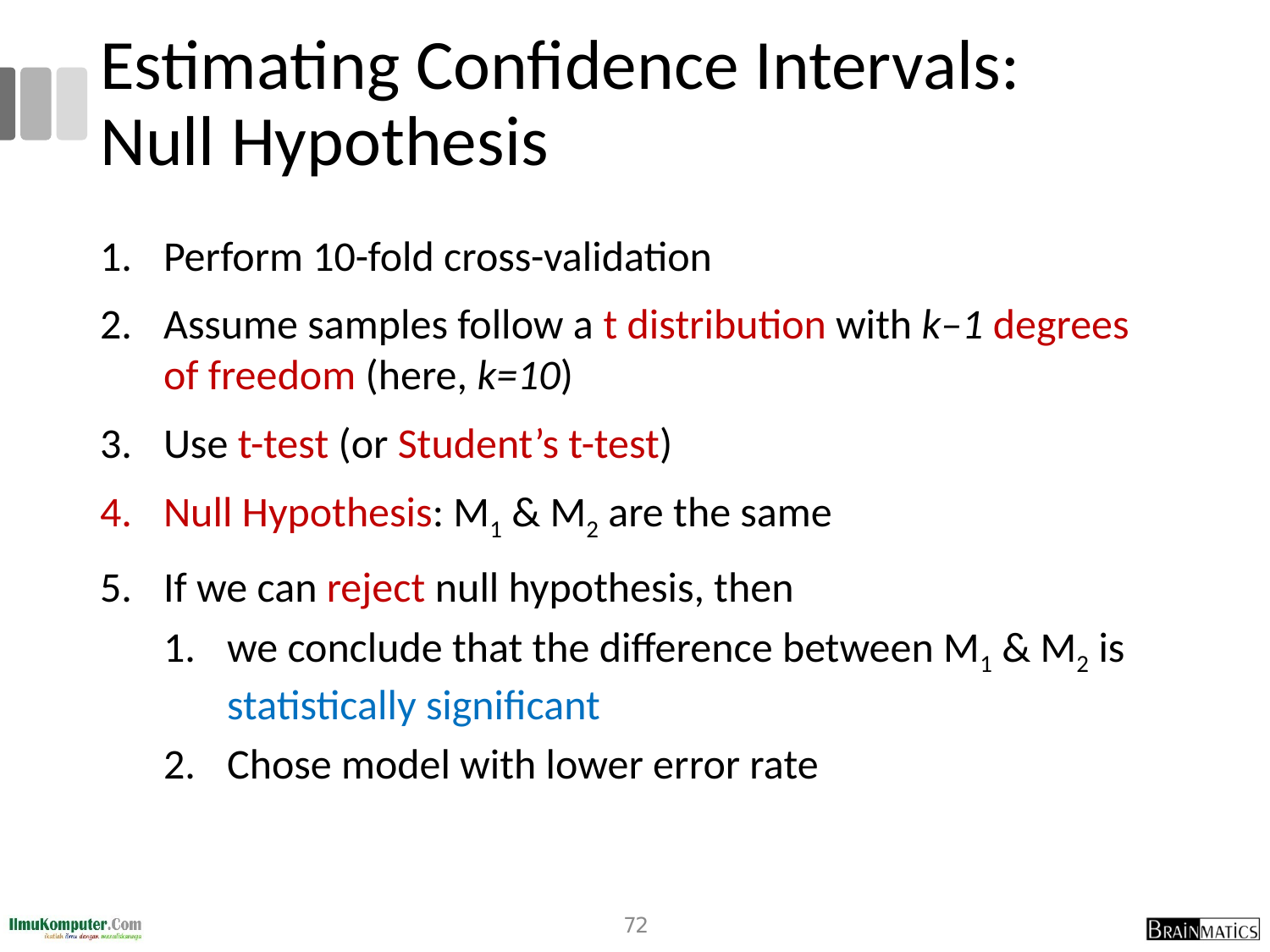

# Estimating Confidence Intervals: Null Hypothesis
Perform 10-fold cross-validation
Assume samples follow a t distribution with k–1 degrees of freedom (here, k=10)
Use t-test (or Student’s t-test)
Null Hypothesis: M1 & M2 are the same
If we can reject null hypothesis, then
we conclude that the difference between M1 & M2 is statistically significant
Chose model with lower error rate
72